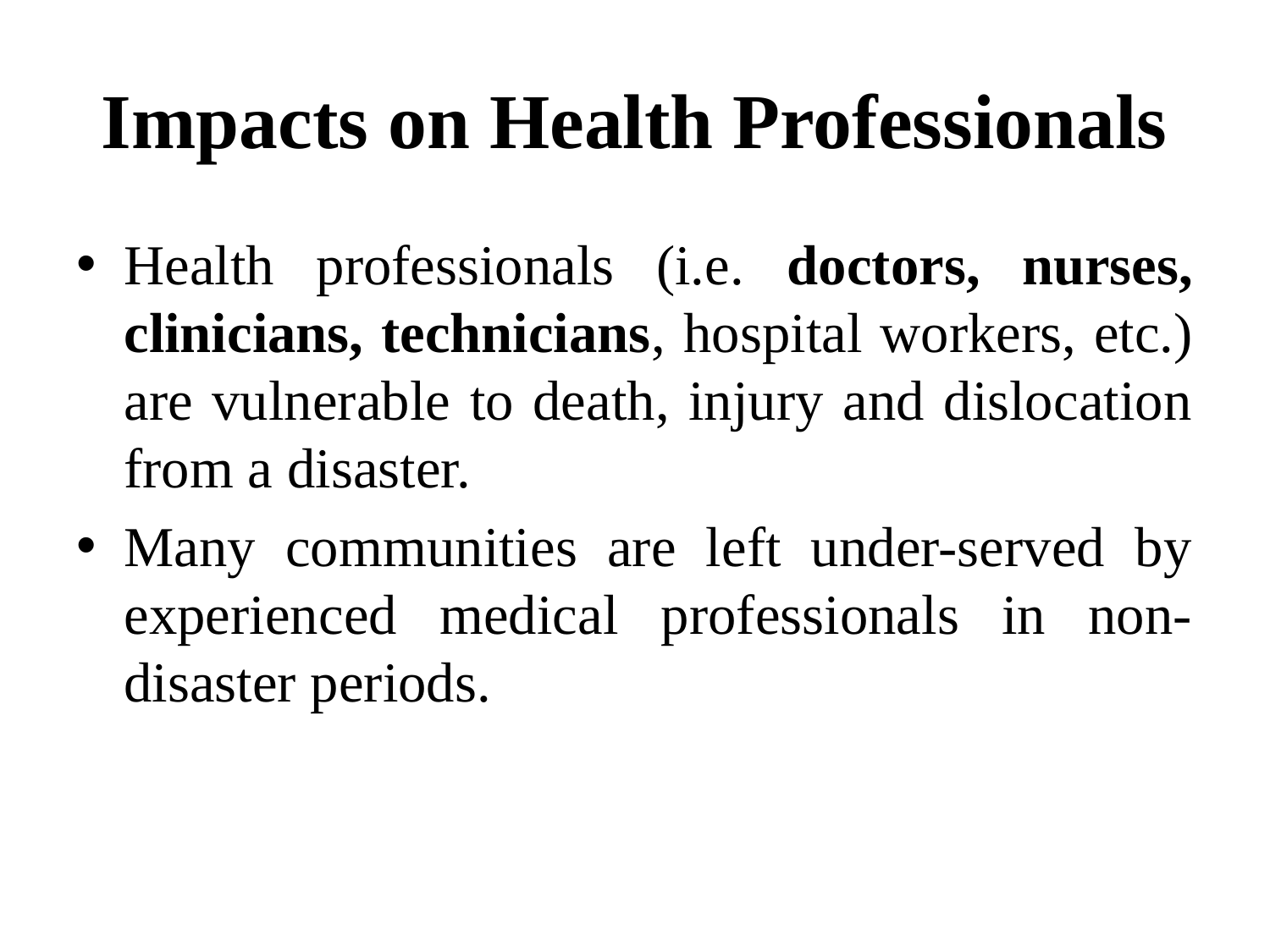

# Impacts on Health Professionals
Health professionals (i.e. doctors, nurses, clinicians, technicians, hospital workers, etc.) are vulnerable to death, injury and dislocation from a disaster.
Many communities are left under-served by experienced medical professionals in non-disaster periods.